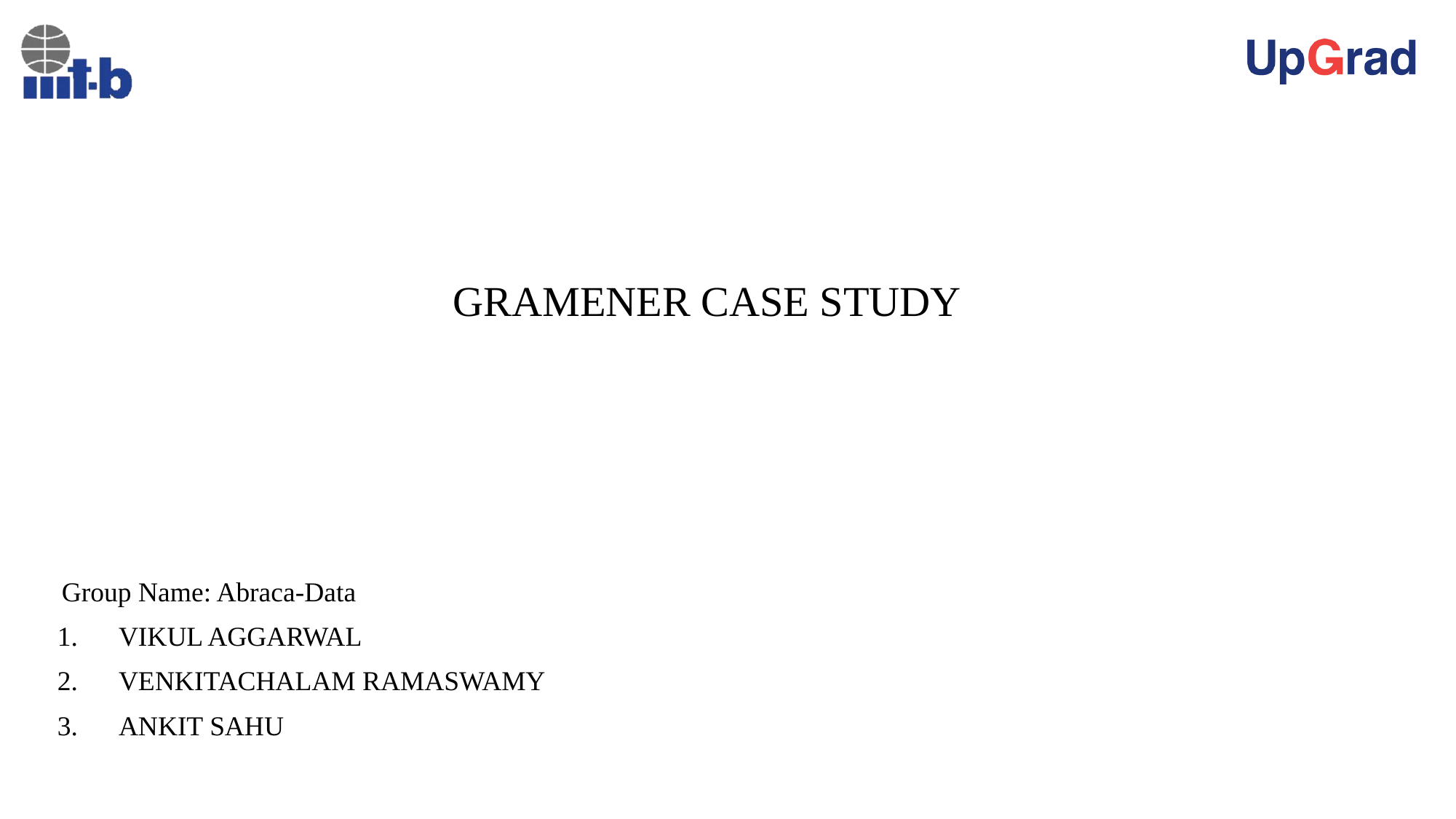

# GRAMENER CASE STUDY
 Group Name: Abraca-Data
 VIKUL AGGARWAL
 VENKITACHALAM RAMASWAMY
 ANKIT SAHU